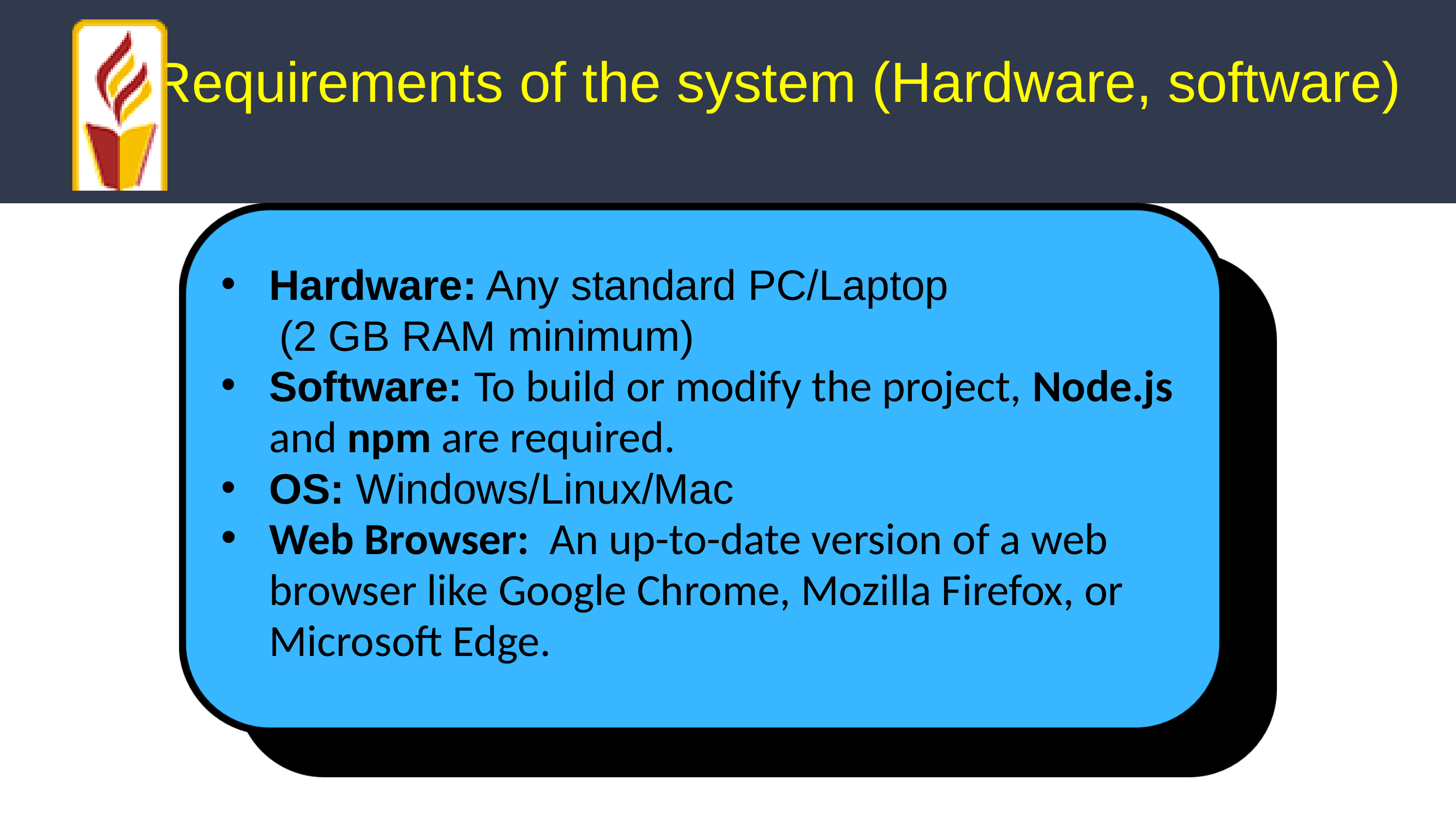

Requirements of the system (Hardware, software)

Hardware: Any standard PC/Laptop
         (2 GB RAM minimum)
Software: To build or modify the project, Node.js and npm are required.
OS: Windows/Linux/Mac
Web Browser:  An up-to-date version of a web browser like Google Chrome, Mozilla Firefox, or Microsoft Edge.